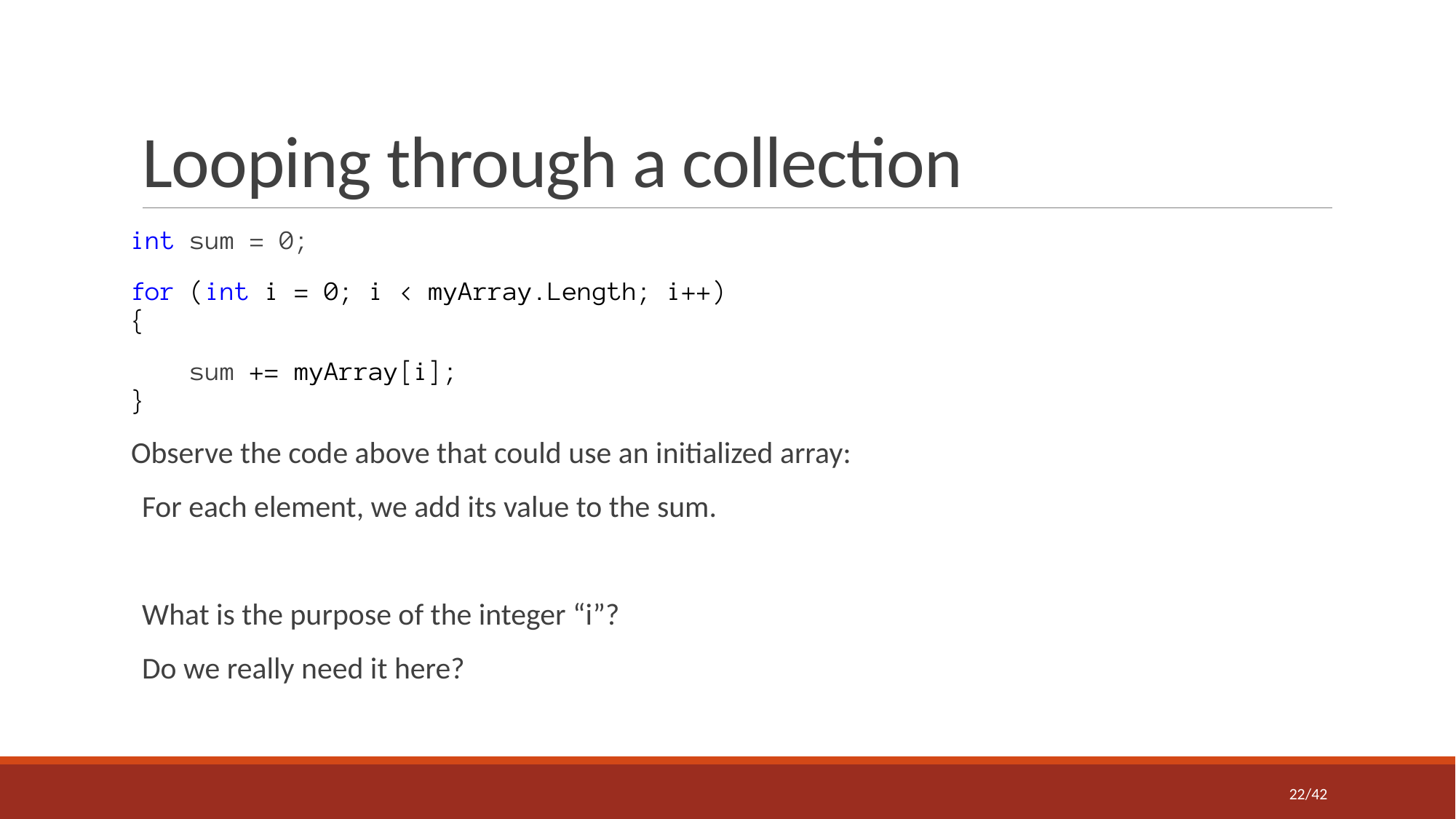

# Looping through a collection
int sum = 0;
for (int i = 0; i < myArray.Length; i++)
{
    sum += myArray[i];
}
Observe the code above that could use an initialized array:
For each element, we add its value to the sum.

What is the purpose of the integer “i”?
Do we really need it here?
22/42